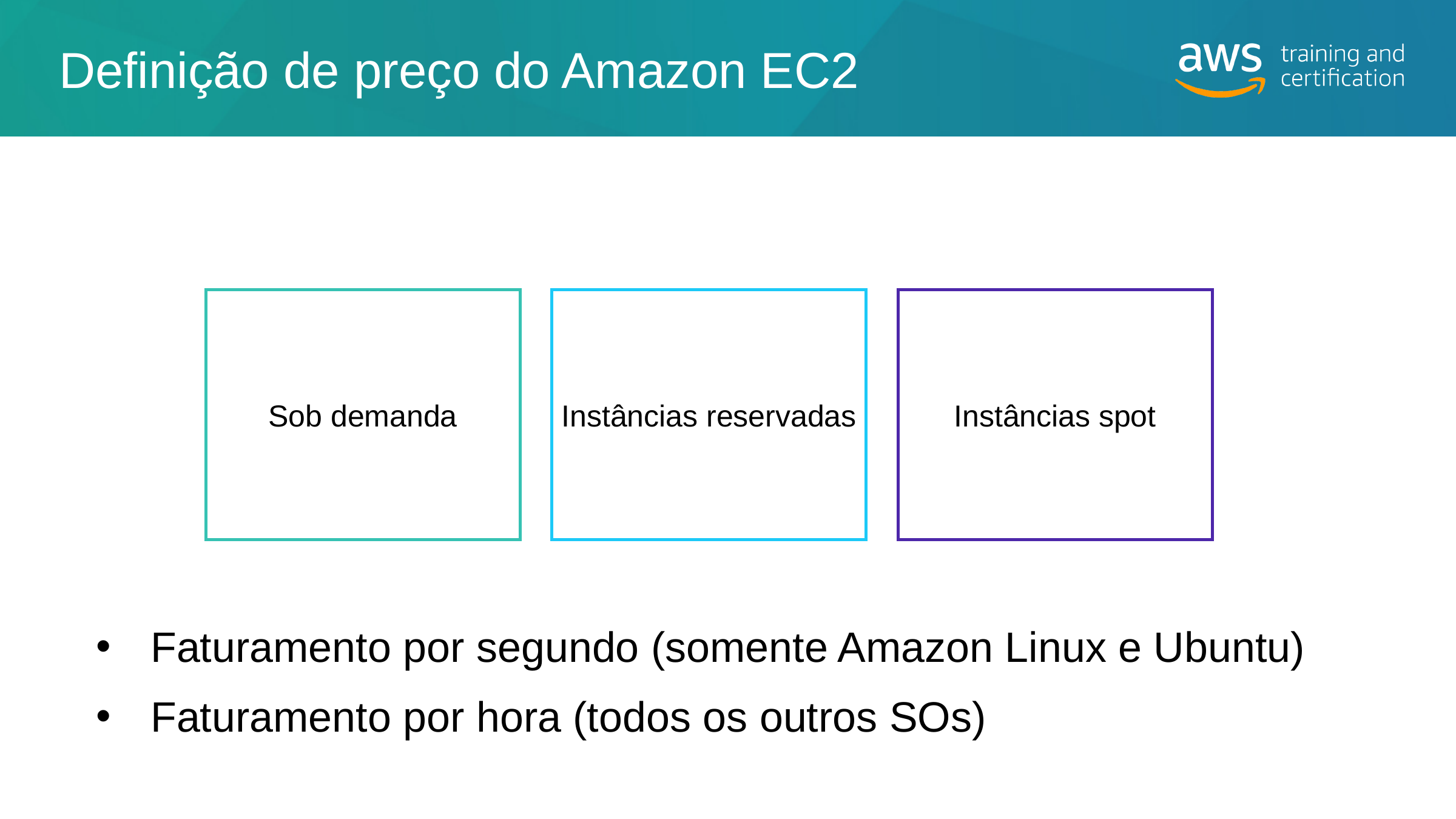

# Definição de preço do Amazon EC2
Sob demanda
Instâncias reservadas
Instâncias spot
Faturamento por segundo (somente Amazon Linux e Ubuntu)
Faturamento por hora (todos os outros SOs)